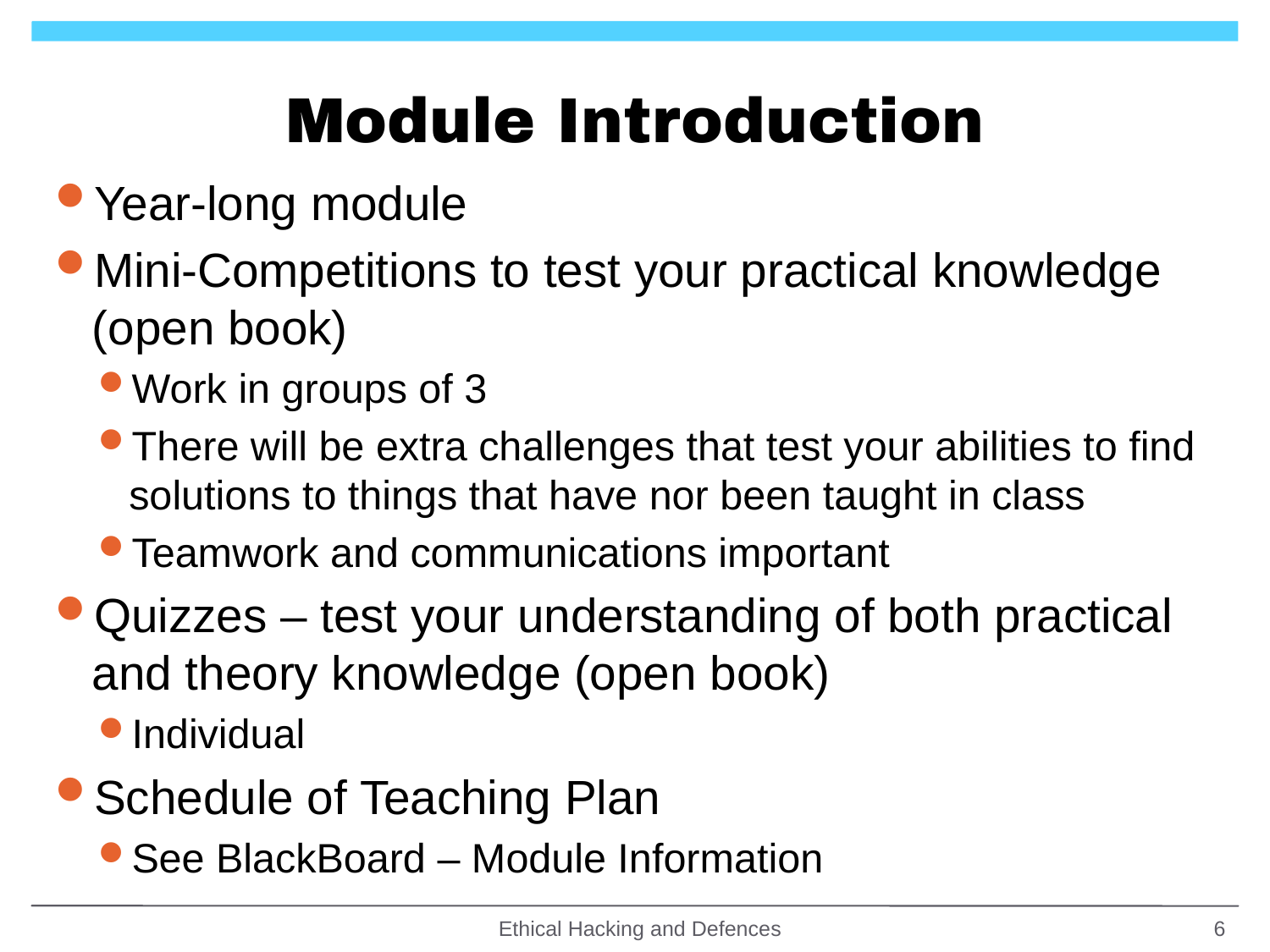

# Module Introduction
Year-long module
Mini-Competitions to test your practical knowledge (open book)
Work in groups of 3
There will be extra challenges that test your abilities to find solutions to things that have nor been taught in class
Teamwork and communications important
Quizzes – test your understanding of both practical and theory knowledge (open book)
Individual
Schedule of Teaching Plan
See BlackBoard – Module Information

Ethical Hacking and Defences
6